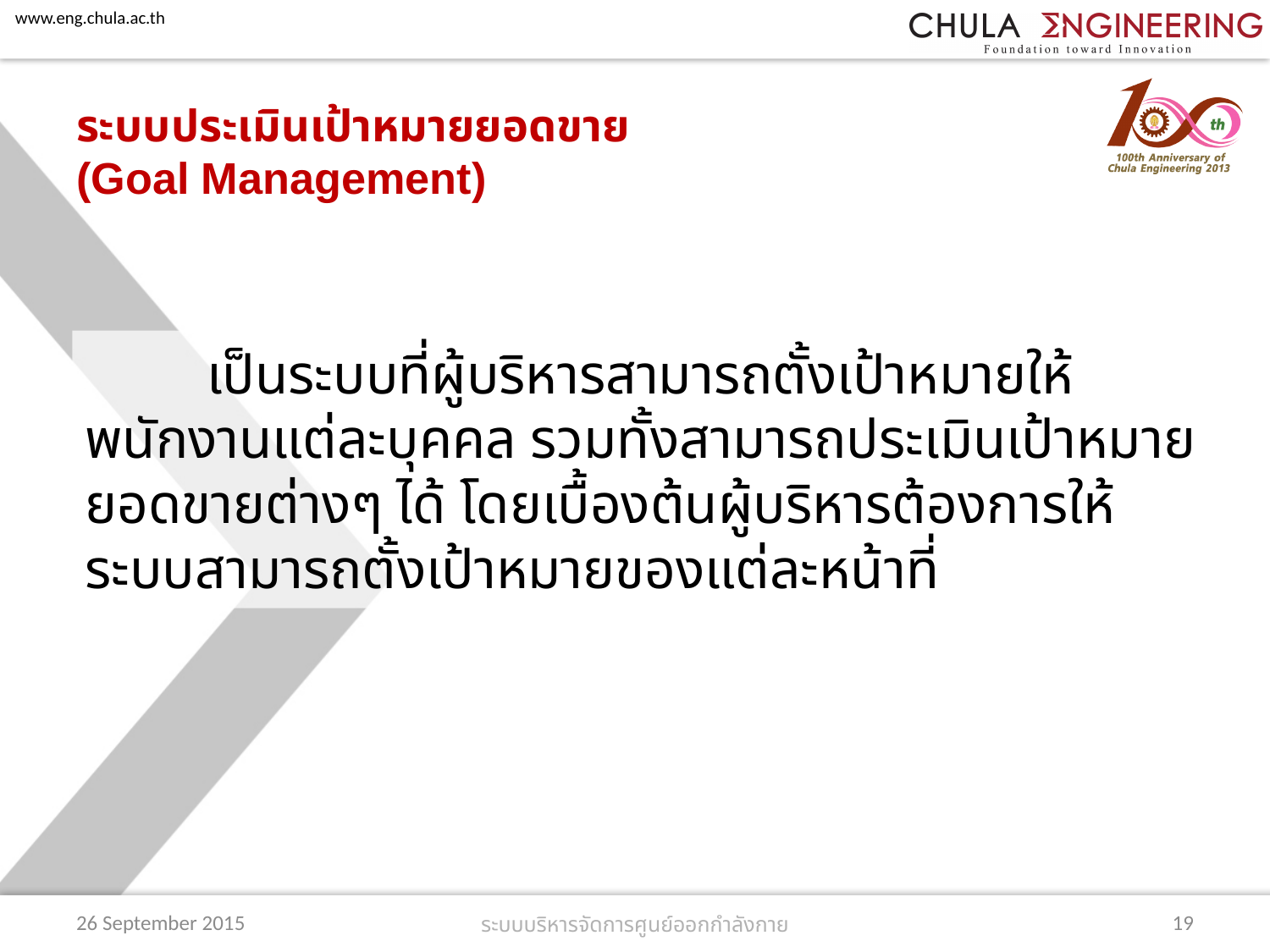

# ระบบประเมินเป้าหมายยอดขาย (Goal Management)
	เป็นระบบที่ผู้บริหารสามารถตั้งเป้าหมายให้พนักงานแต่ละบุคคล รวมทั้งสามารถประเมินเป้าหมายยอดขายต่างๆ ได้ โดยเบื้องต้นผู้บริหารต้องการให้ระบบสามารถตั้งเป้าหมายของแต่ละหน้าที่
26 September 2015
19
ระบบบริหารจัดการศูนย์ออกกำลังกาย